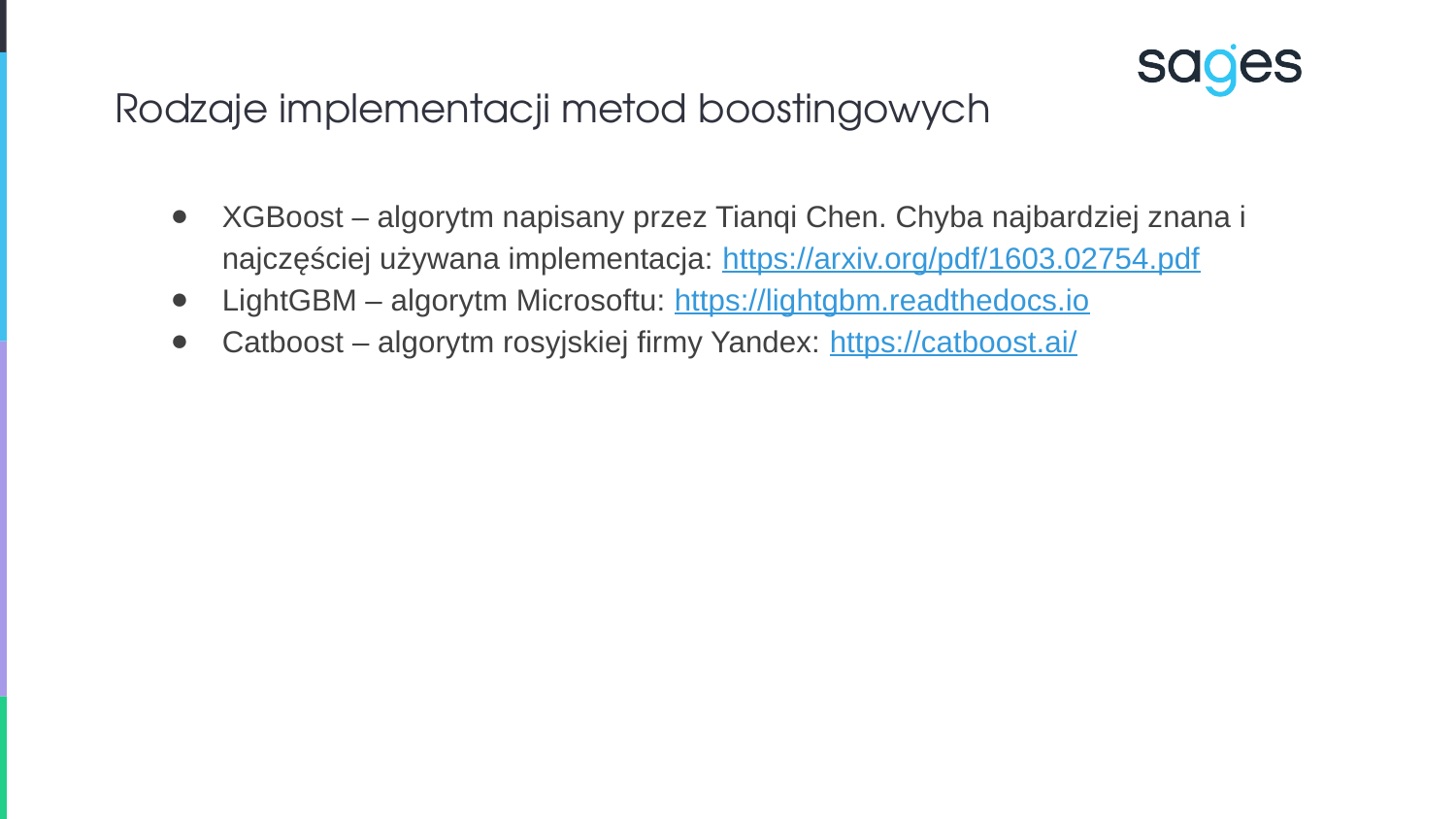

# Rodzaje implementacji metod boostingowych
XGBoost – algorytm napisany przez Tianqi Chen. Chyba najbardziej znana i najczęściej używana implementacja: https://arxiv.org/pdf/1603.02754.pdf
LightGBM – algorytm Microsoftu: https://lightgbm.readthedocs.io
Catboost – algorytm rosyjskiej firmy Yandex: https://catboost.ai/